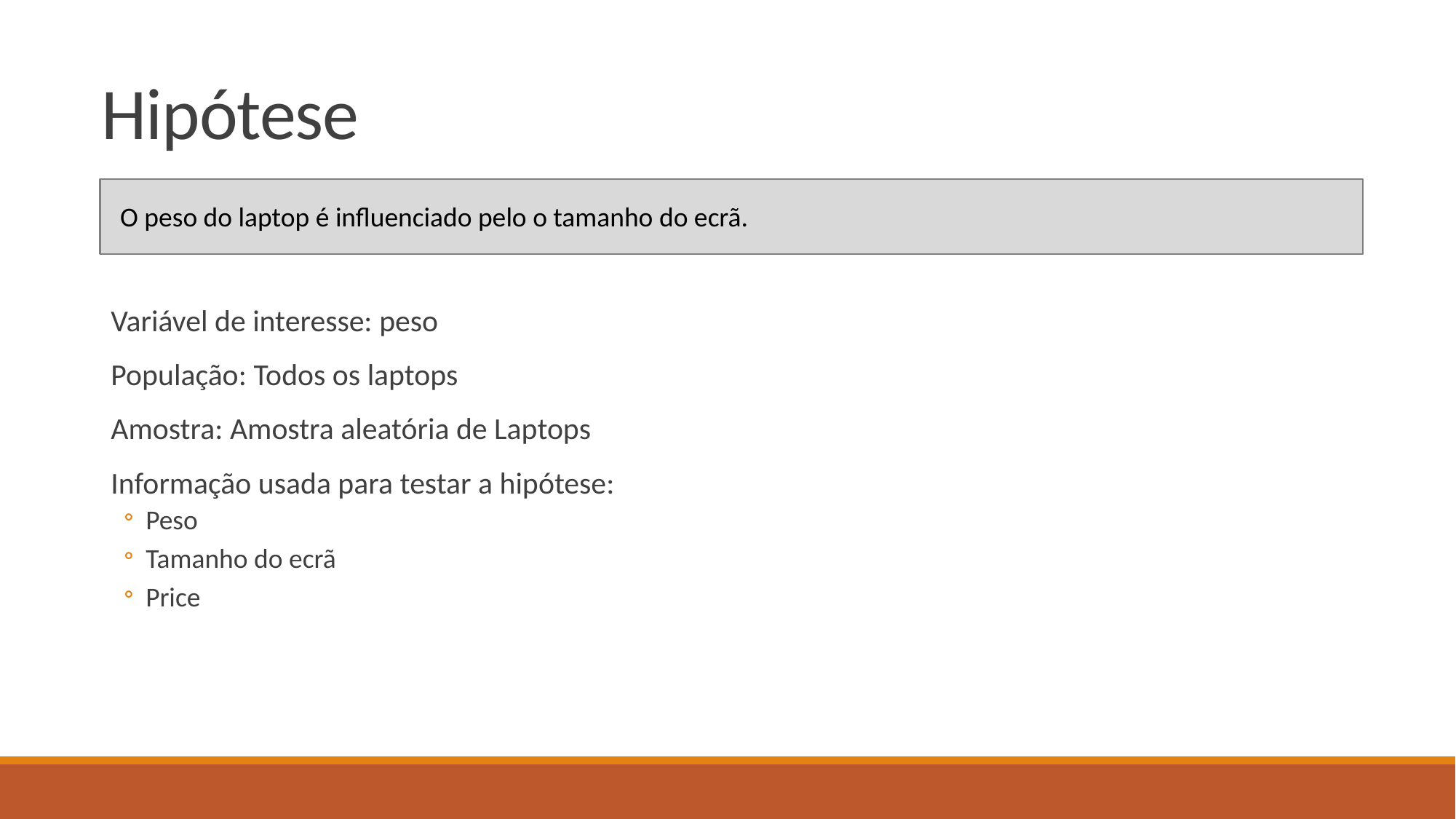

# Hipótese

O peso do laptop é influenciado pelo o tamanho do ecrã.
Variável de interesse: peso
População: Todos os laptops
Amostra: Amostra aleatória de Laptops
Informação usada para testar a hipótese:
Peso
Tamanho do ecrã
Price